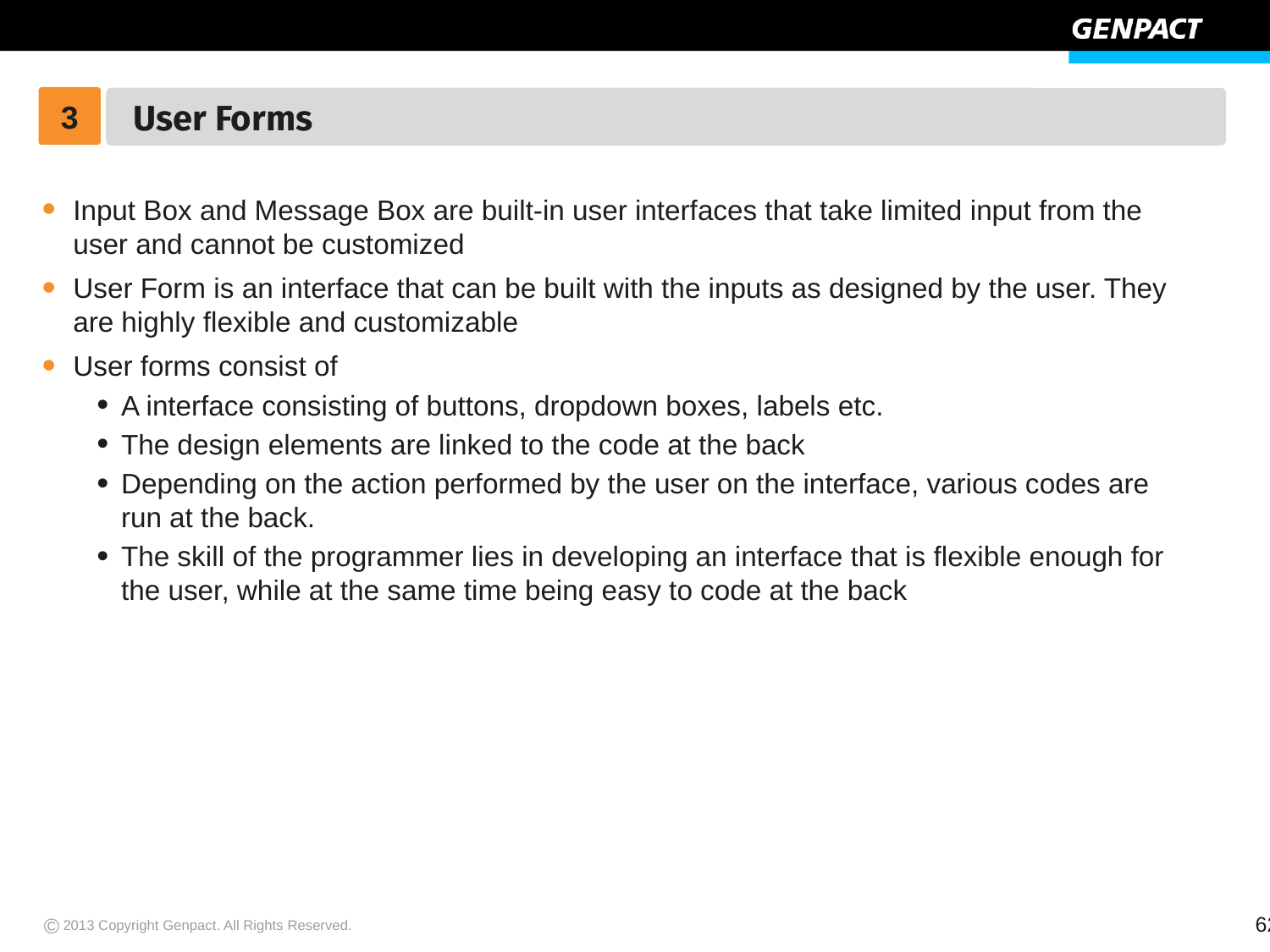

3
User Forms
Input Box and Message Box are built-in user interfaces that take limited input from the user and cannot be customized
User Form is an interface that can be built with the inputs as designed by the user. They are highly flexible and customizable
User forms consist of
A interface consisting of buttons, dropdown boxes, labels etc.
The design elements are linked to the code at the back
Depending on the action performed by the user on the interface, various codes are run at the back.
The skill of the programmer lies in developing an interface that is flexible enough for the user, while at the same time being easy to code at the back